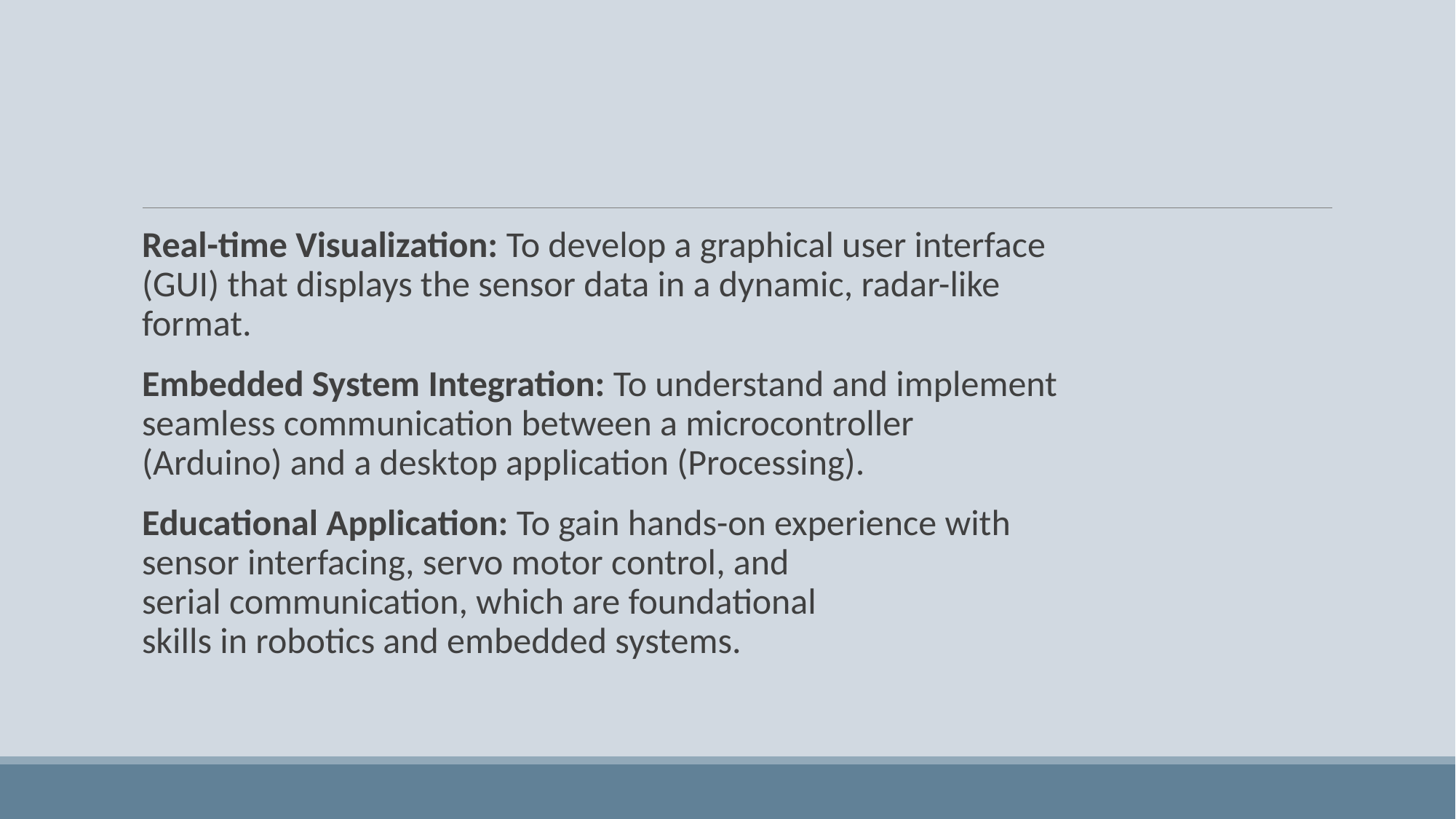

#
Real-time Visualization: To develop a graphical user interface                           (GUI) that displays the sensor data in a dynamic, radar-like                                    format.
Embedded System Integration: To understand and implement                         seamless communication between a microcontroller                                   (Arduino) and a desktop application (Processing).
Educational Application: To gain hands-on experience with                              sensor interfacing, servo motor control, and                                                                serial communication, which are foundational                                                       skills in robotics and embedded systems.